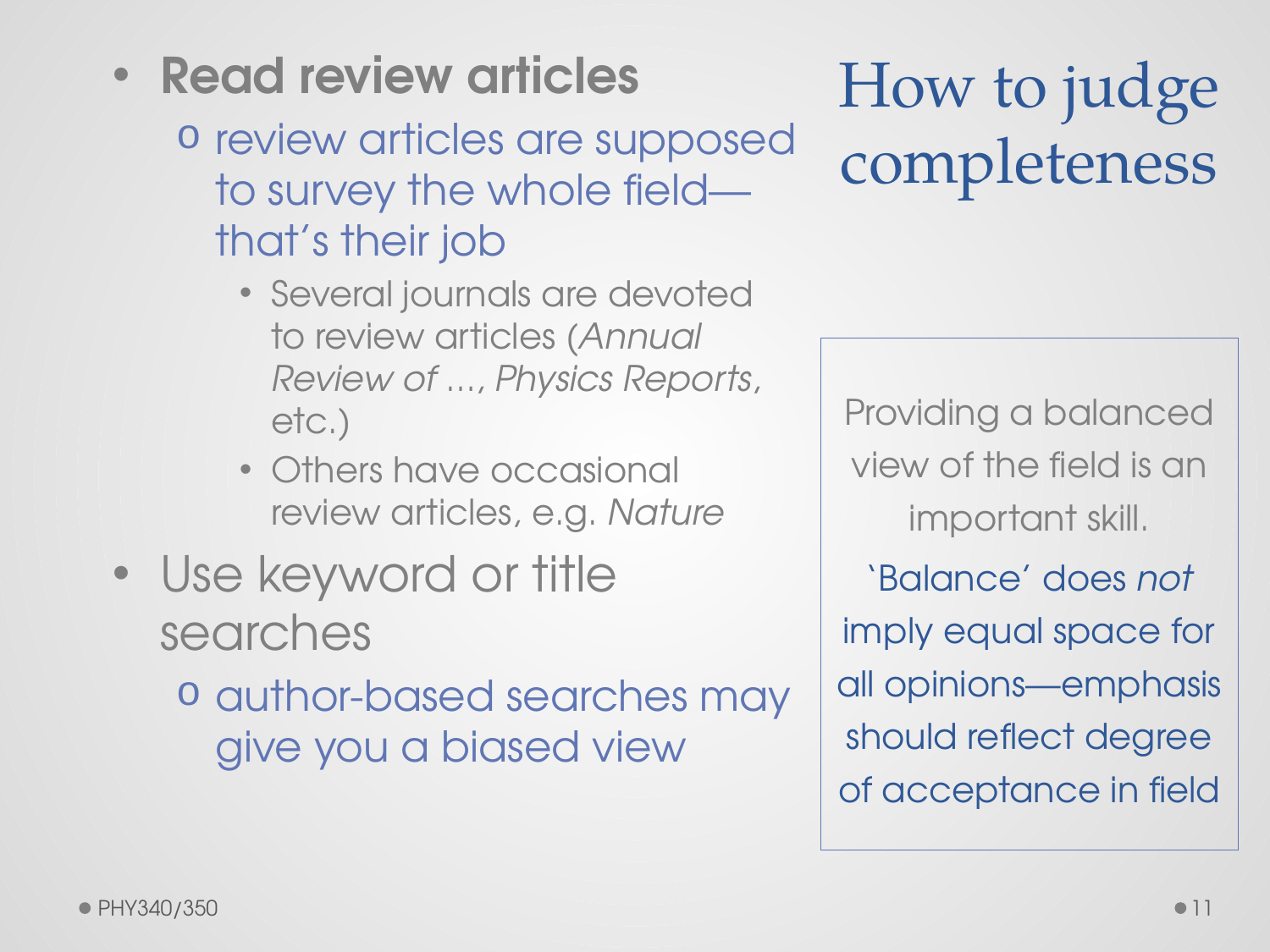

# How to judge completeness
Read review articles
review articles are supposed to survey the whole field—that’s their job
Several journals are devoted to review articles (Annual Review of …, Physics Reports, etc.)
Others have occasional review articles, e.g. Nature
Use keyword or title searches
author-based searches may give you a biased view
Providing a balanced view of the field is an important skill.
‘Balance’ does not imply equal space for all opinions—emphasis should reflect degree of acceptance in field
PHY340/350
11